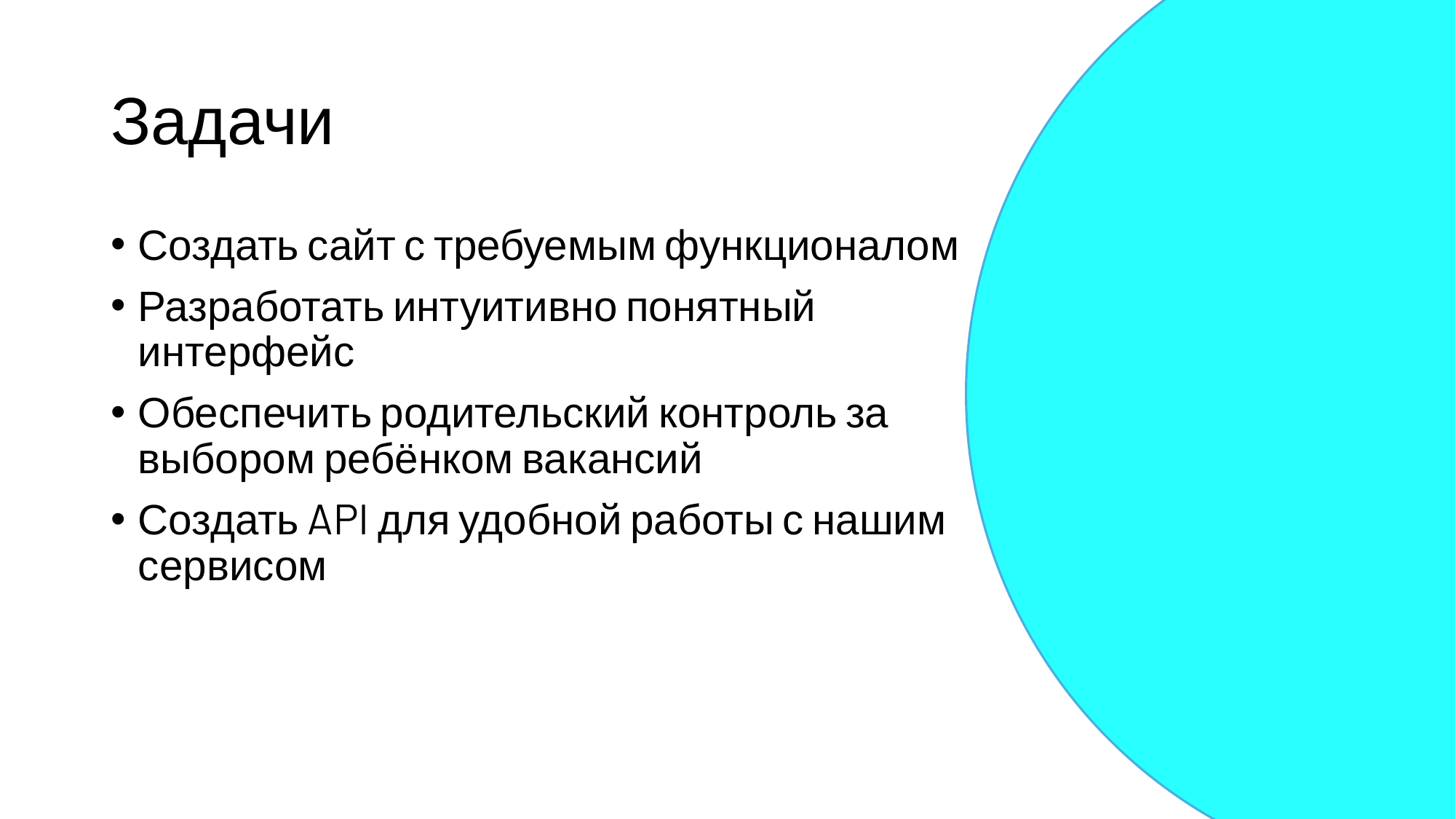

# Задачи
Создать сайт с требуемым функционалом
Разработать интуитивно понятный интерфейс
Обеспечить родительский контроль за выбором ребёнком вакансий
Создать API для удобной работы с нашим сервисом